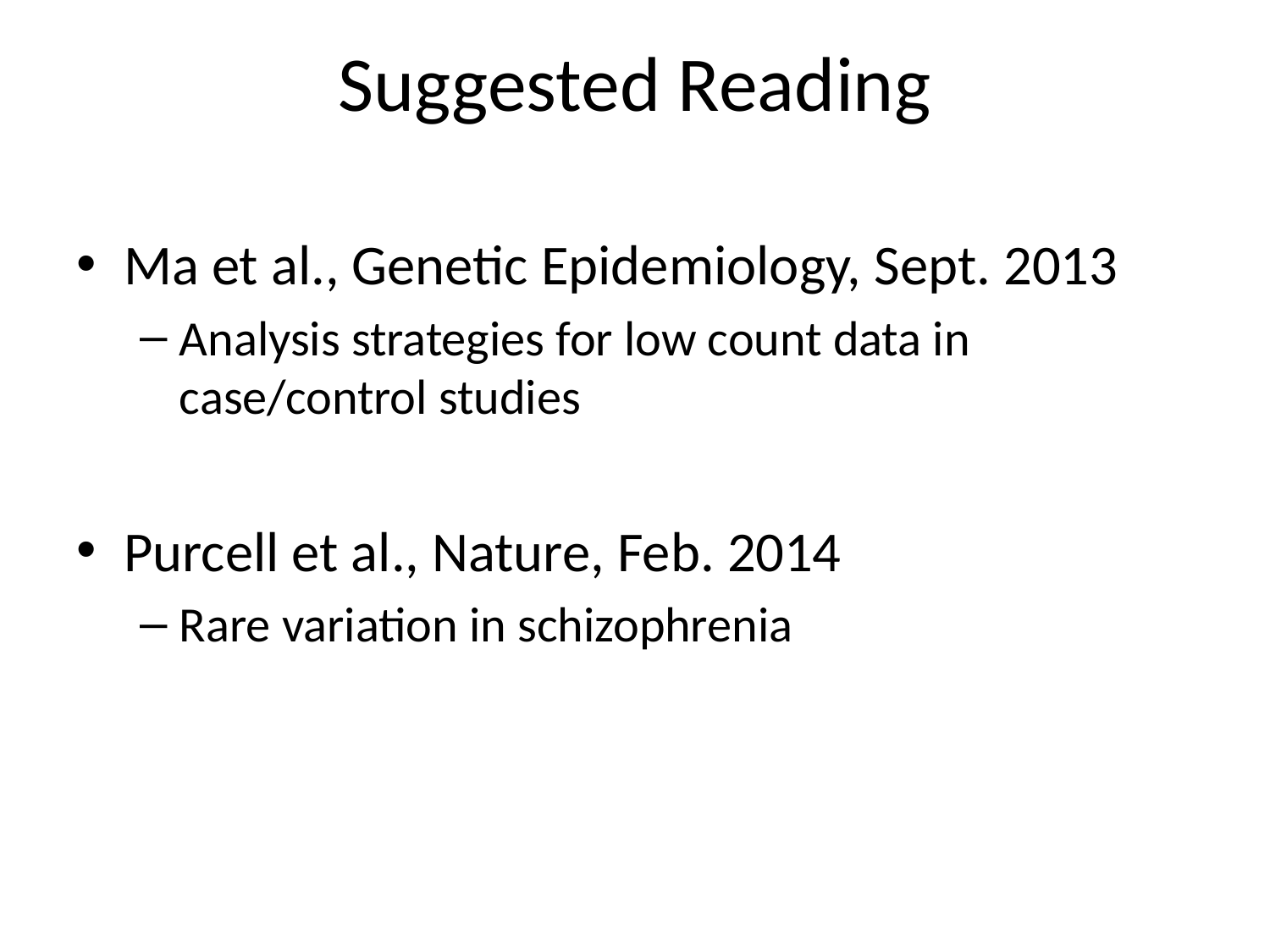

# Suggested Reading
Ma et al., Genetic Epidemiology, Sept. 2013
Analysis strategies for low count data in case/control studies

Purcell et al., Nature, Feb. 2014
Rare variation in schizophrenia